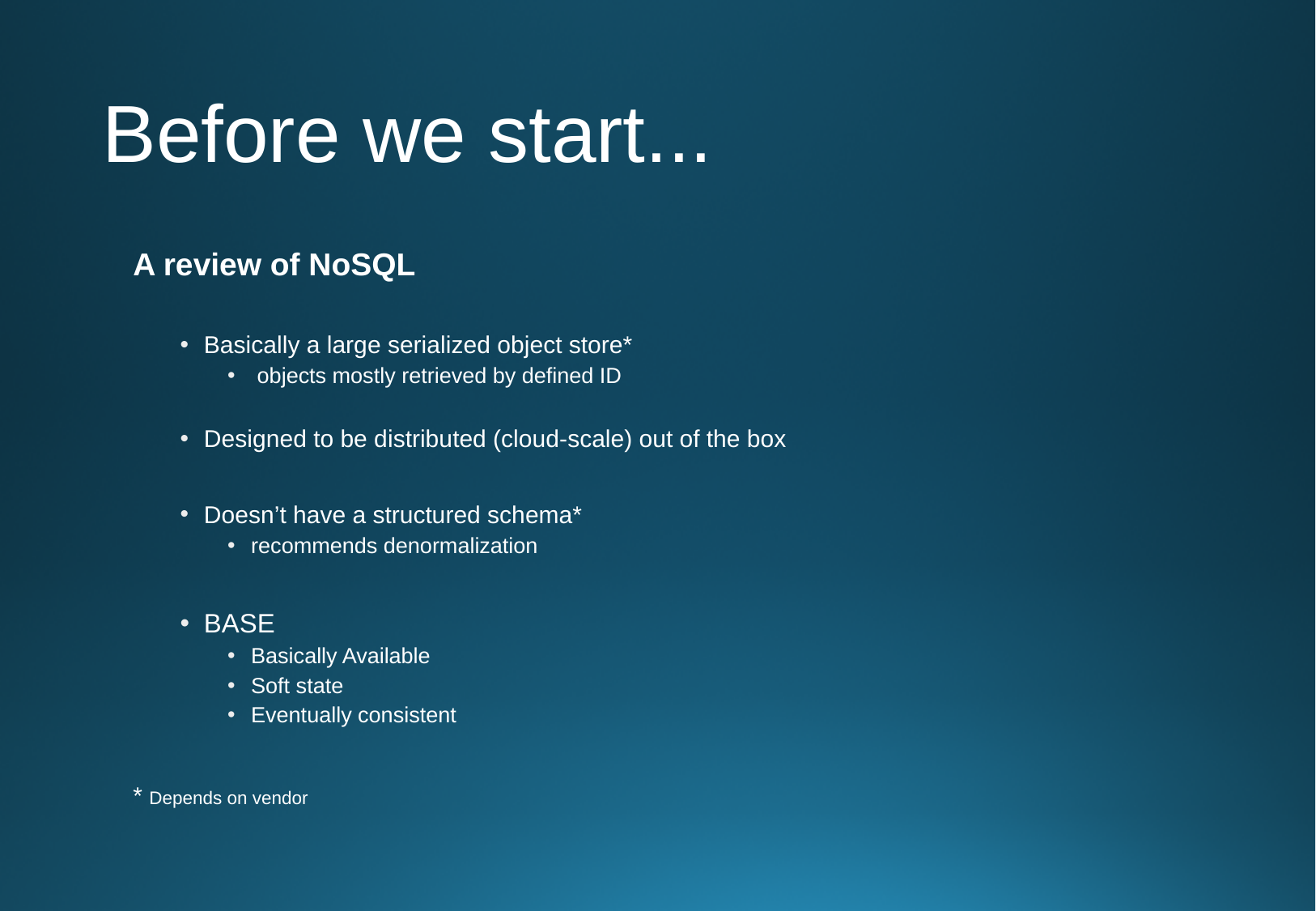

# Before we start...
A review of NoSQL

Basically a large serialized object store*
 objects mostly retrieved by defined ID

Designed to be distributed (cloud-scale) out of the box

Doesn’t have a structured schema*
recommends denormalization

BASE
Basically Available
Soft state
Eventually consistent

* Depends on vendor